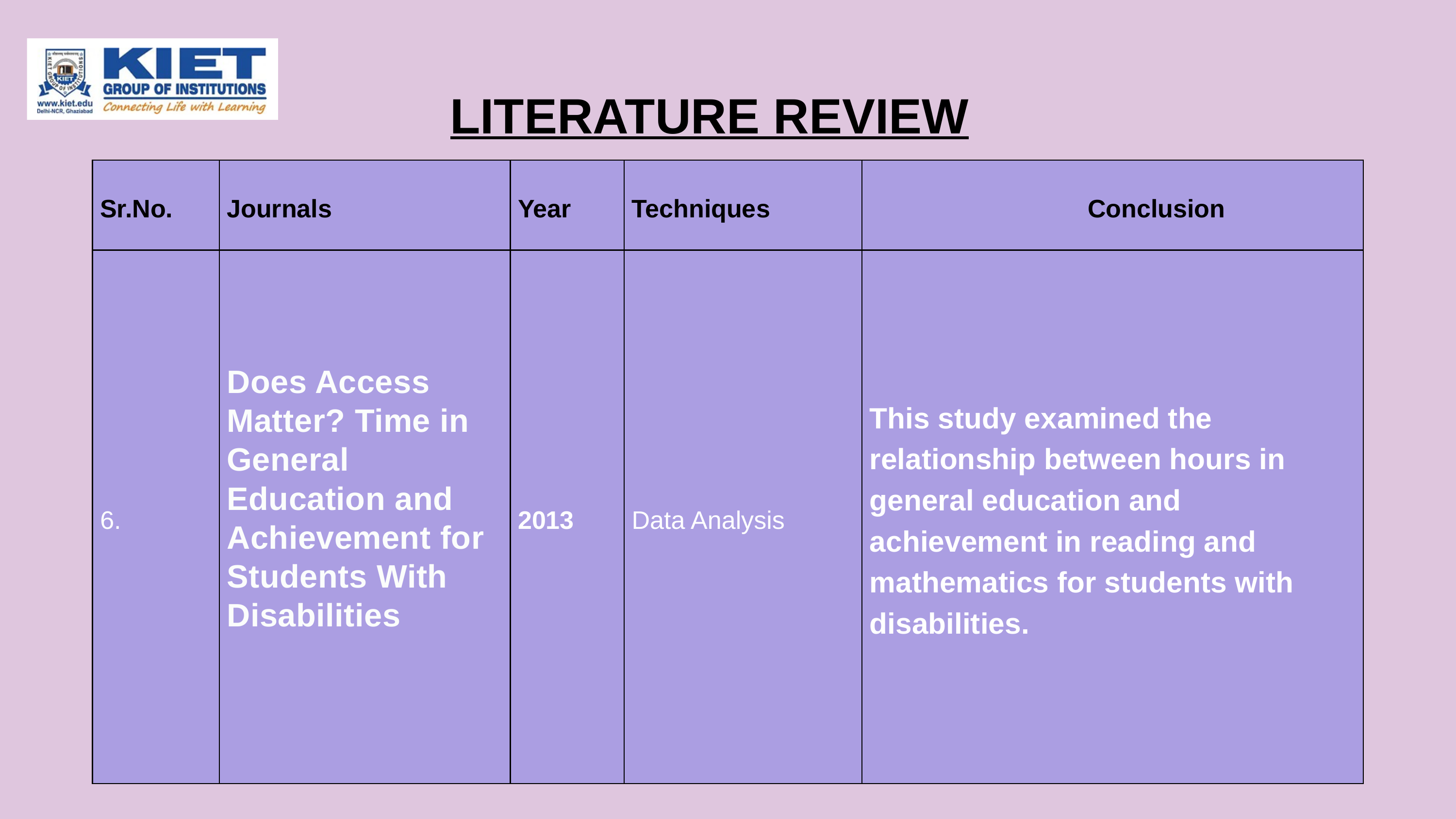

LITERATURE REVIEW
| Sr.No. | Journals | Year | Techniques | Conclusion |
| --- | --- | --- | --- | --- |
| 6. | Does Access Matter? Time in General Education and Achievement for Students With Disabilities | 2013 | Data Analysis | This study examined the relationship between hours in general education and achievement in reading and mathematics for students with disabilities. |